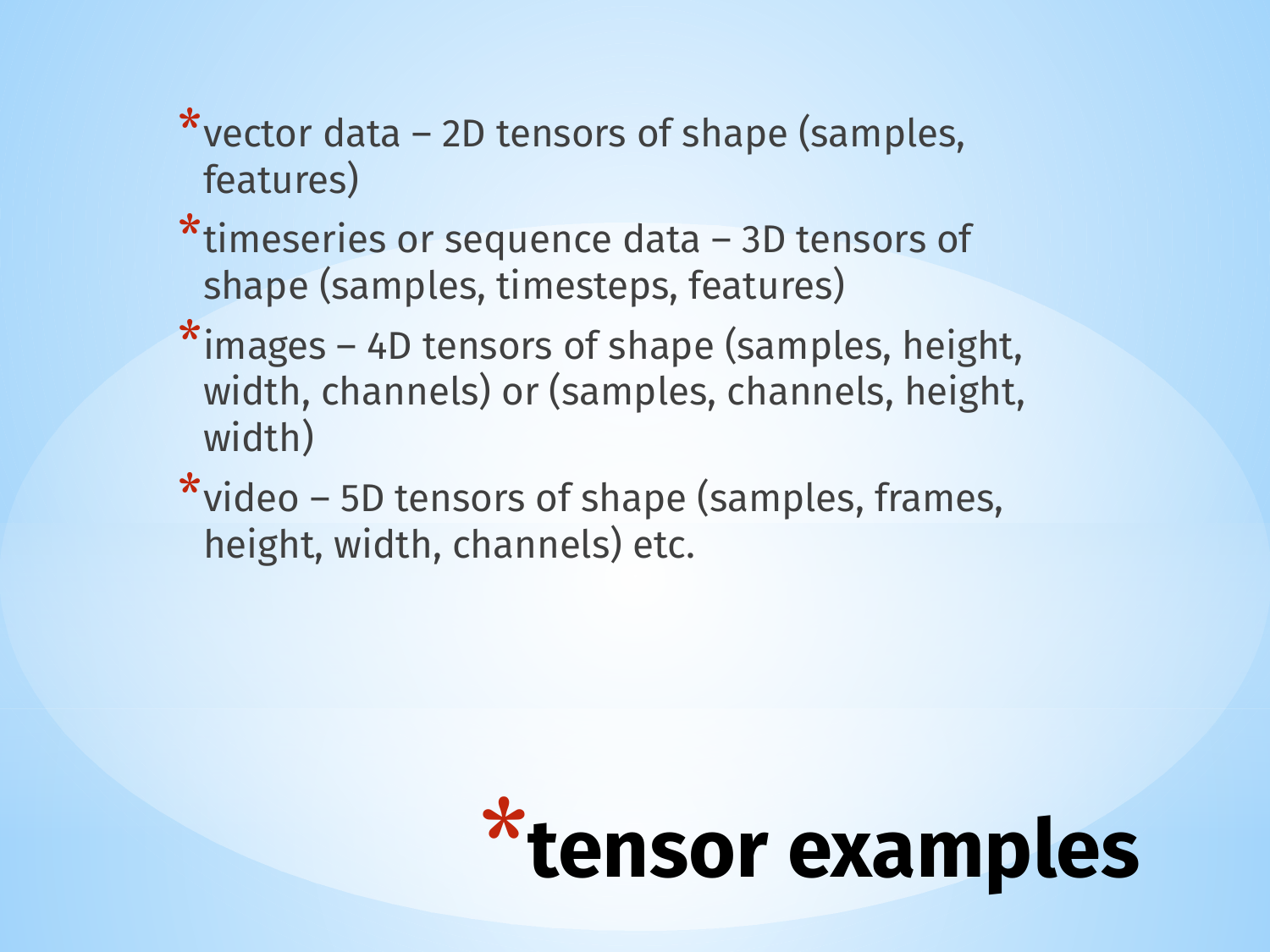

vector data – 2D tensors of shape (samples, features)
timeseries or sequence data – 3D tensors of shape (samples, timesteps, features)
images – 4D tensors of shape (samples, height, width, channels) or (samples, channels, height, width)
video – 5D tensors of shape (samples, frames, height, width, channels) etc.
# tensor examples